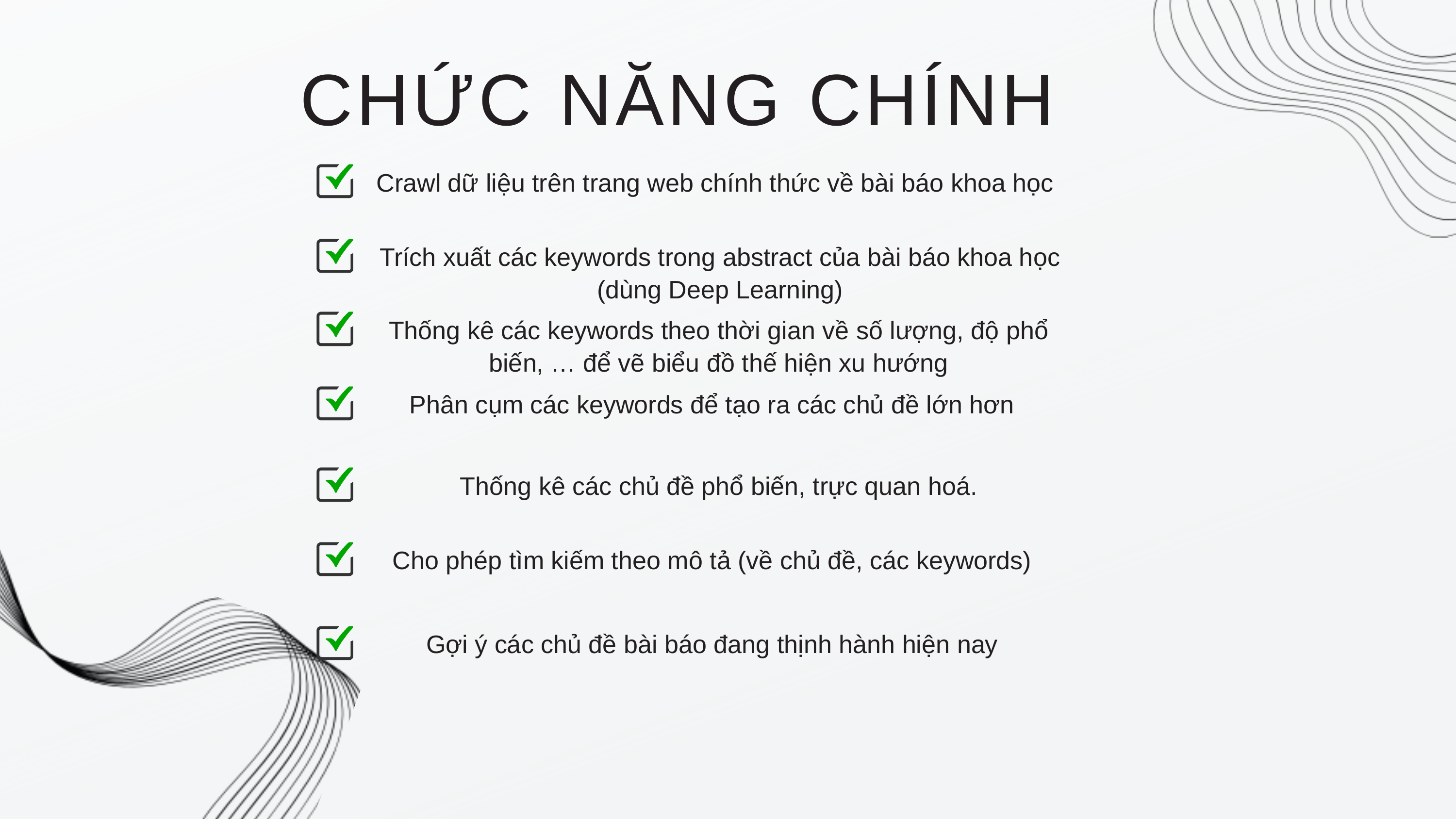

CHỨC NĂNG CHÍNH

Crawl dữ liệu trên trang web chính thức về bài báo khoa học

Trích xuất các keywords trong abstract của bài báo khoa học (dùng Deep Learning)

Thống kê các keywords theo thời gian về số lượng, độ phổ biến, … để vẽ biểu đồ thế hiện xu hướng

Phân cụm các keywords để tạo ra các chủ đề lớn hơn

Thống kê các chủ đề phổ biến, trực quan hoá.

Cho phép tìm kiếm theo mô tả (về chủ đề, các keywords)

Gợi ý các chủ đề bài báo đang thịnh hành hiện nay